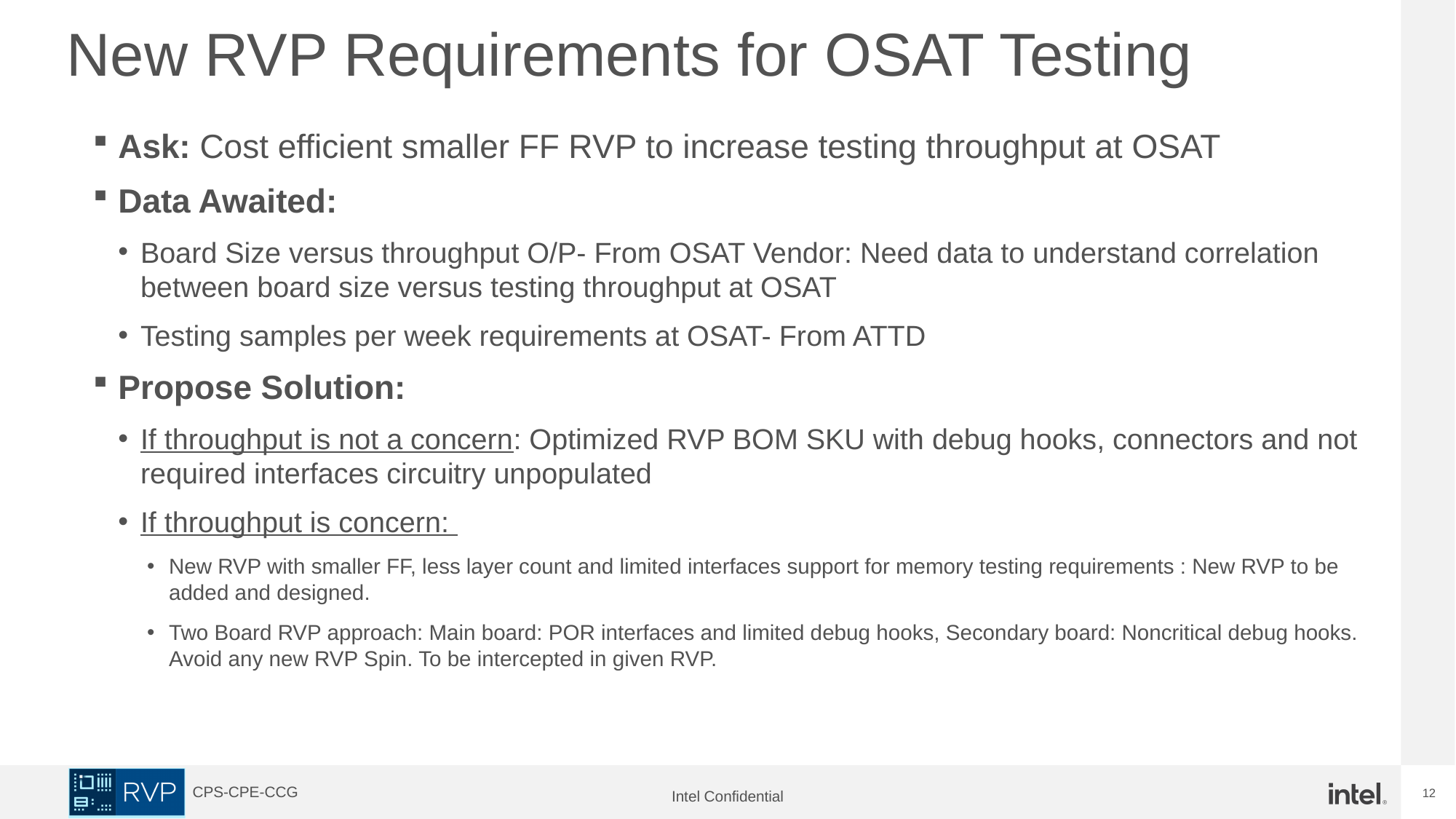

# New RVP Requirements for OSAT Testing
Ask: Cost efficient smaller FF RVP to increase testing throughput at OSAT
Data Awaited:
Board Size versus throughput O/P- From OSAT Vendor: Need data to understand correlation between board size versus testing throughput at OSAT
Testing samples per week requirements at OSAT- From ATTD
Propose Solution:
If throughput is not a concern: Optimized RVP BOM SKU with debug hooks, connectors and not required interfaces circuitry unpopulated
If throughput is concern:
New RVP with smaller FF, less layer count and limited interfaces support for memory testing requirements : New RVP to be added and designed.
Two Board RVP approach: Main board: POR interfaces and limited debug hooks, Secondary board: Noncritical debug hooks. Avoid any new RVP Spin. To be intercepted in given RVP.